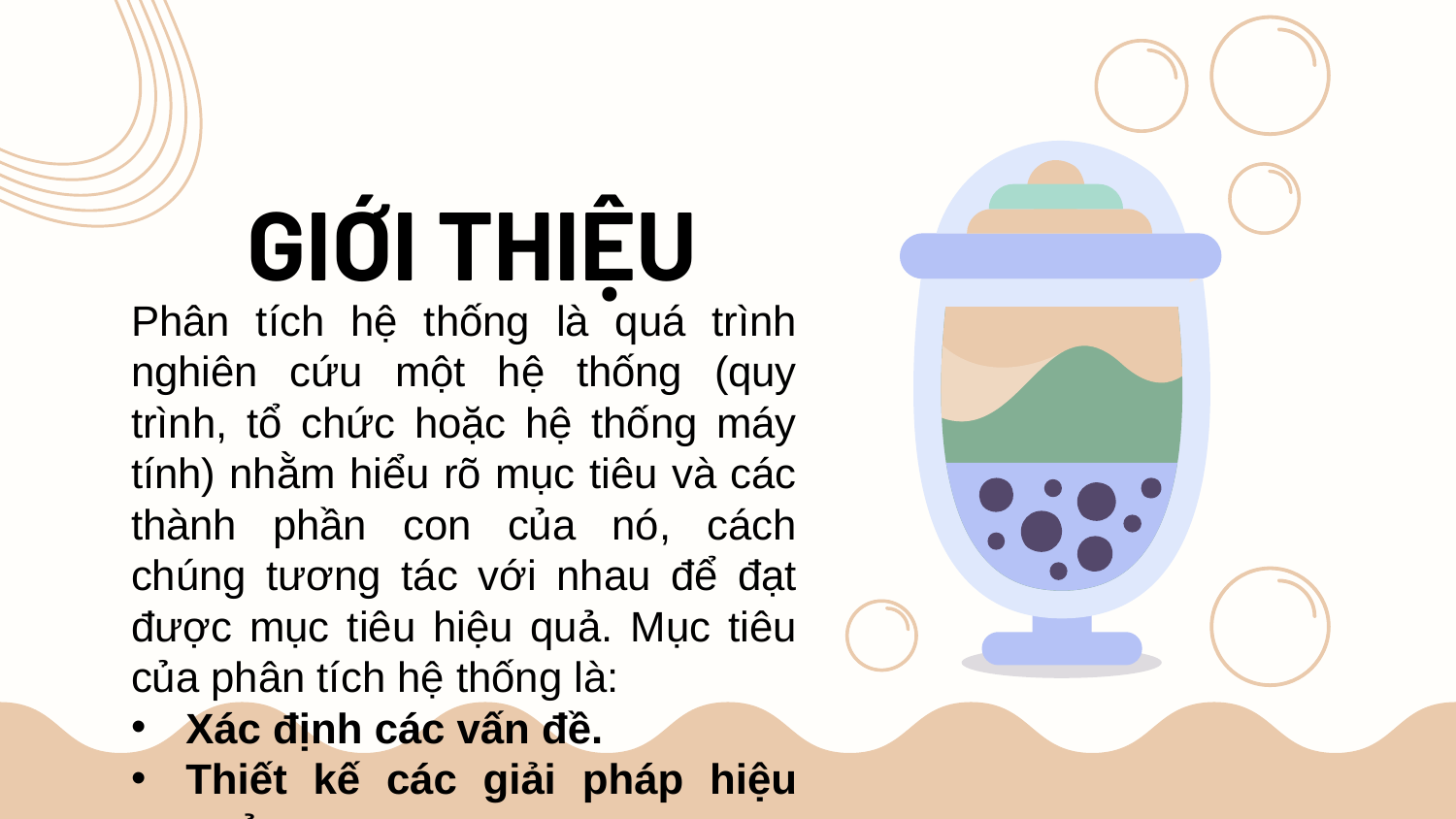

# GIỚI THIỆU
Phân tích hệ thống là quá trình nghiên cứu một hệ thống (quy trình, tổ chức hoặc hệ thống máy tính) nhằm hiểu rõ mục tiêu và các thành phần con của nó, cách chúng tương tác với nhau để đạt được mục tiêu hiệu quả. Mục tiêu của phân tích hệ thống là:
Xác định các vấn đề.
Thiết kế các giải pháp hiệu quả.
Hỗ trợ ra quyết định.